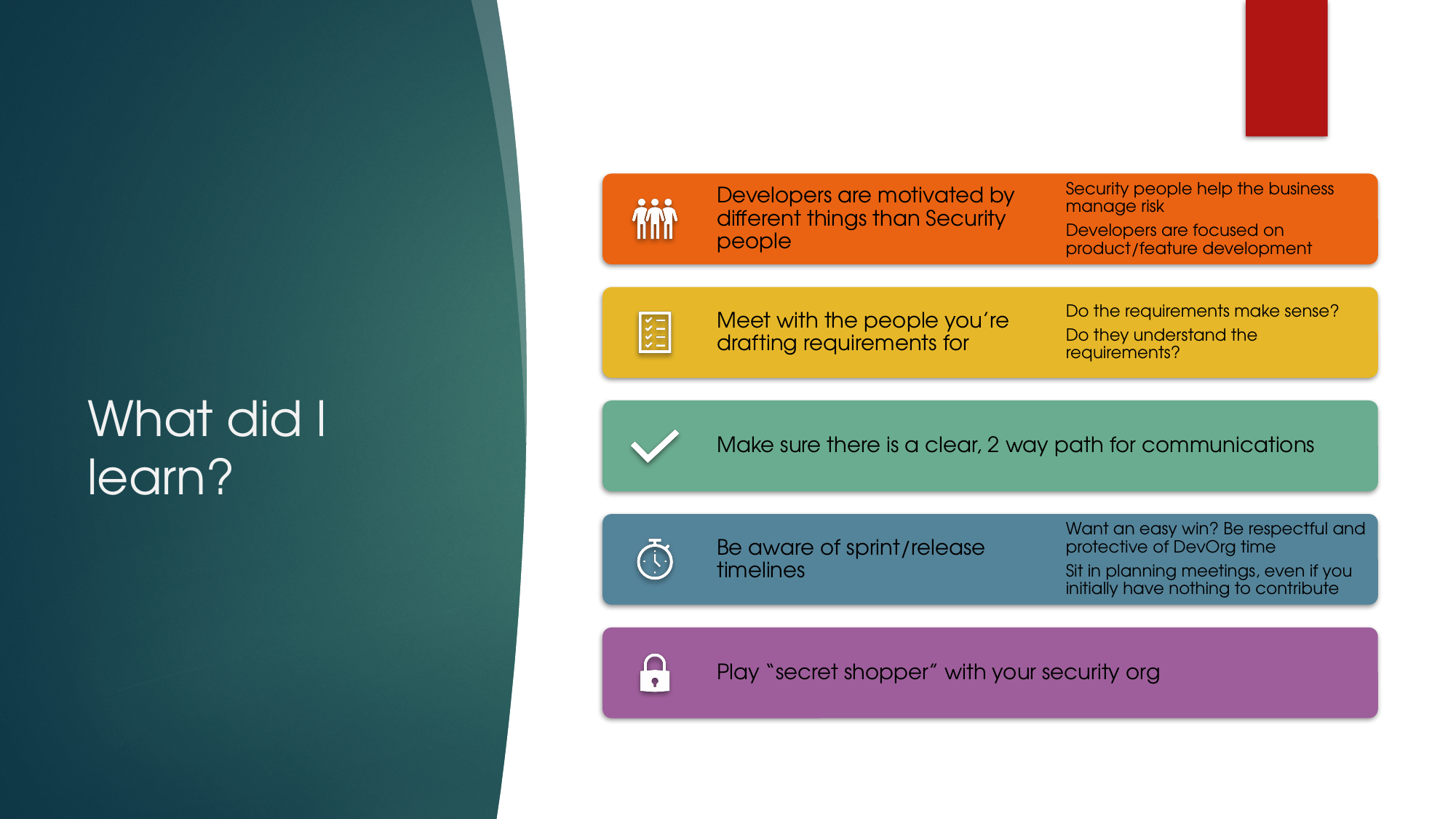

# What did I learn?
Developers are motivated by different things than Security people
Security people help the business manage risk
Developers are focused on product/feature development
Meet with the people you’re drafting requirements for
Do the requirements make sense?
Do they understand the requirements?
Make sure there is a clear, 2 way path for communications
Be aware of sprint/release timelines
Want an easy win? Be respectful and protective of DevOrg time
Sit in planning meetings, even if you initially have nothing to contribute
Play “secret shopper” with your security org